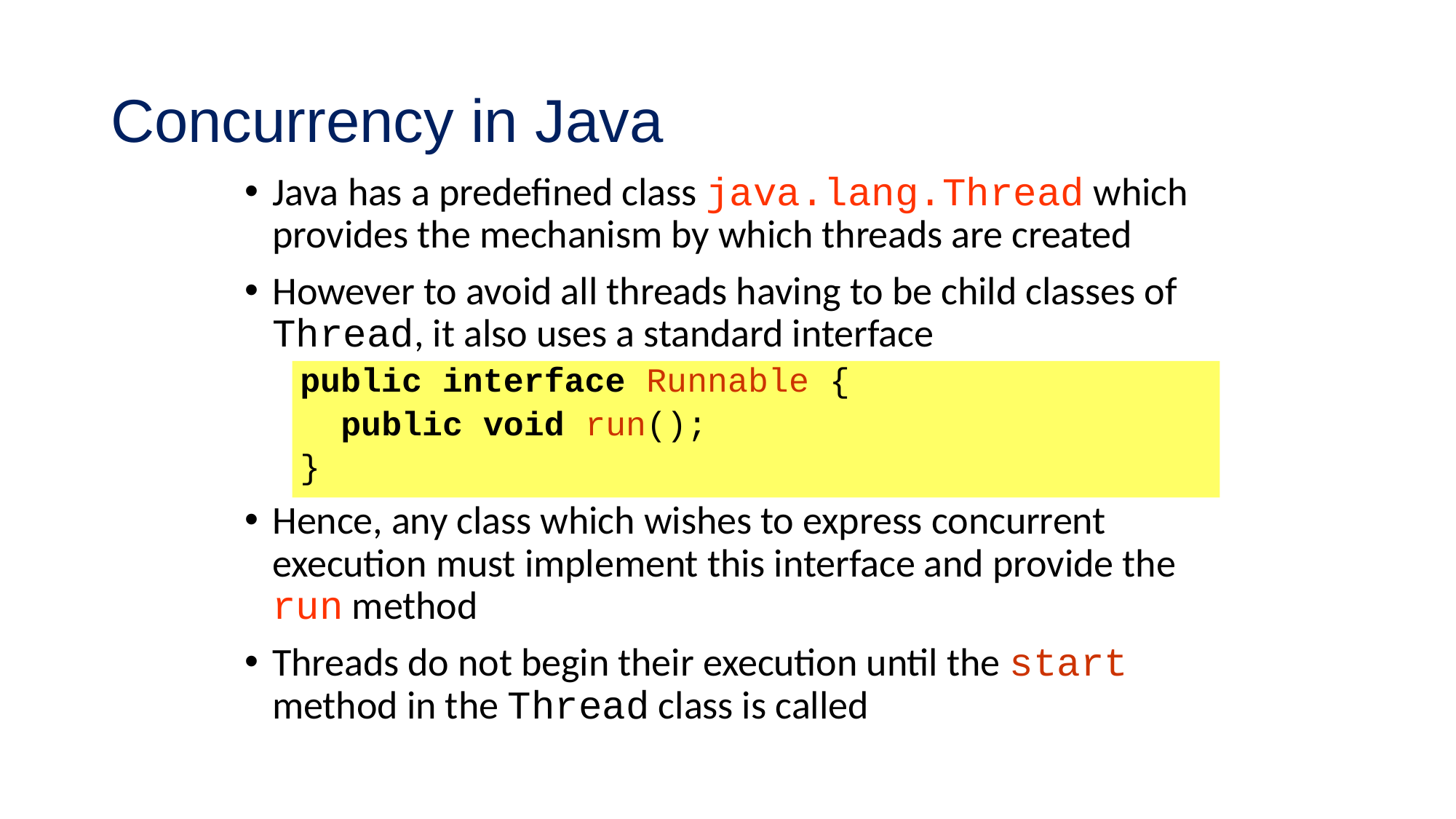

# Concurrency in Java
Java has a predefined class java.lang.Thread which provides the mechanism by which threads are created
However to avoid all threads having to be child classes of Thread, it also uses a standard interface
public interface Runnable {
  public void run();
}
Hence, any class which wishes to express concurrent execution must implement this interface and provide the run method
Threads do not begin their execution until the start method in the Thread class is called